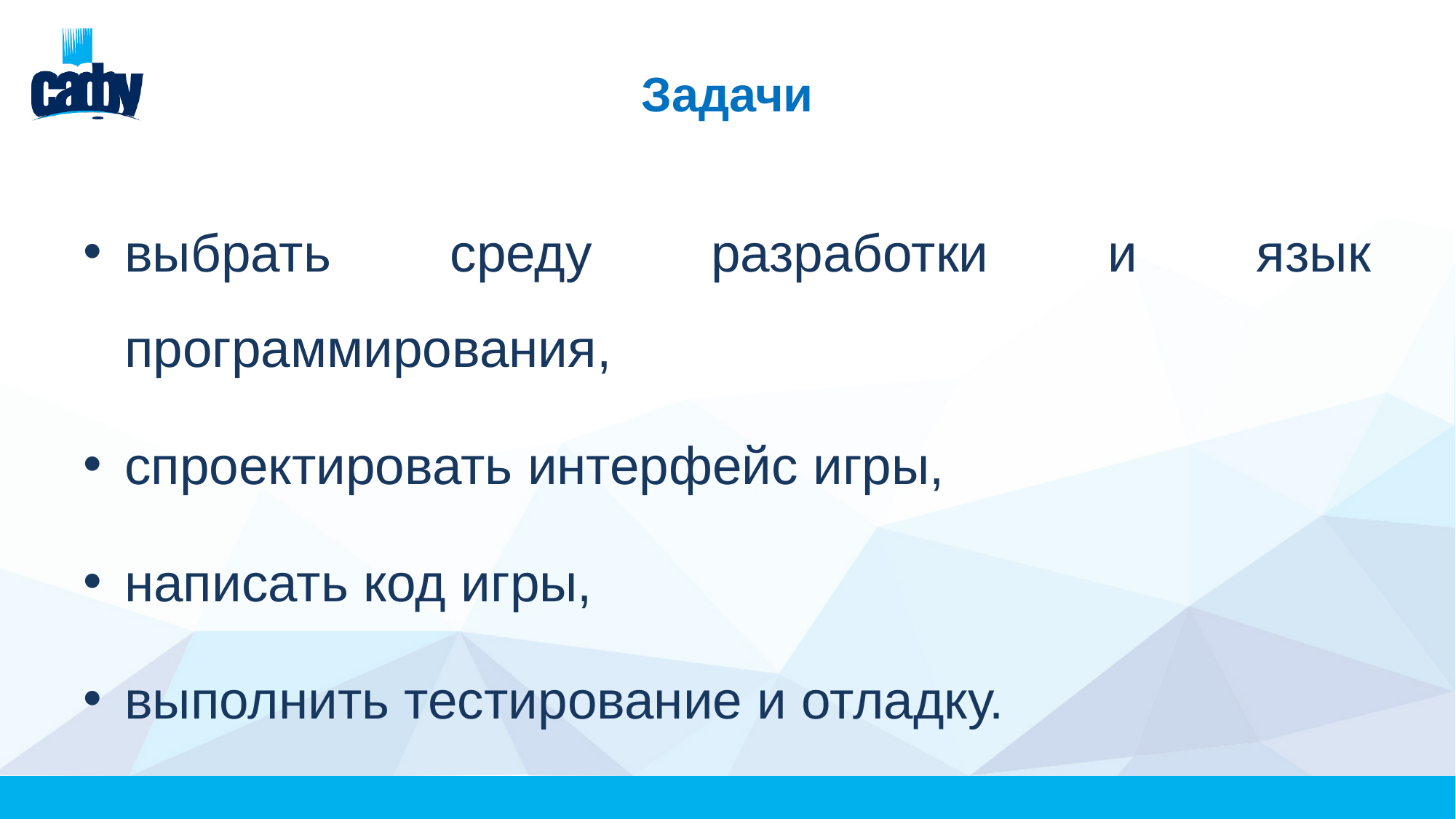

# Задачи
выбрать среду разработки и язык программирования,
спроектировать интерфейс игры,
написать код игры,
выполнить тестирование и отладку.